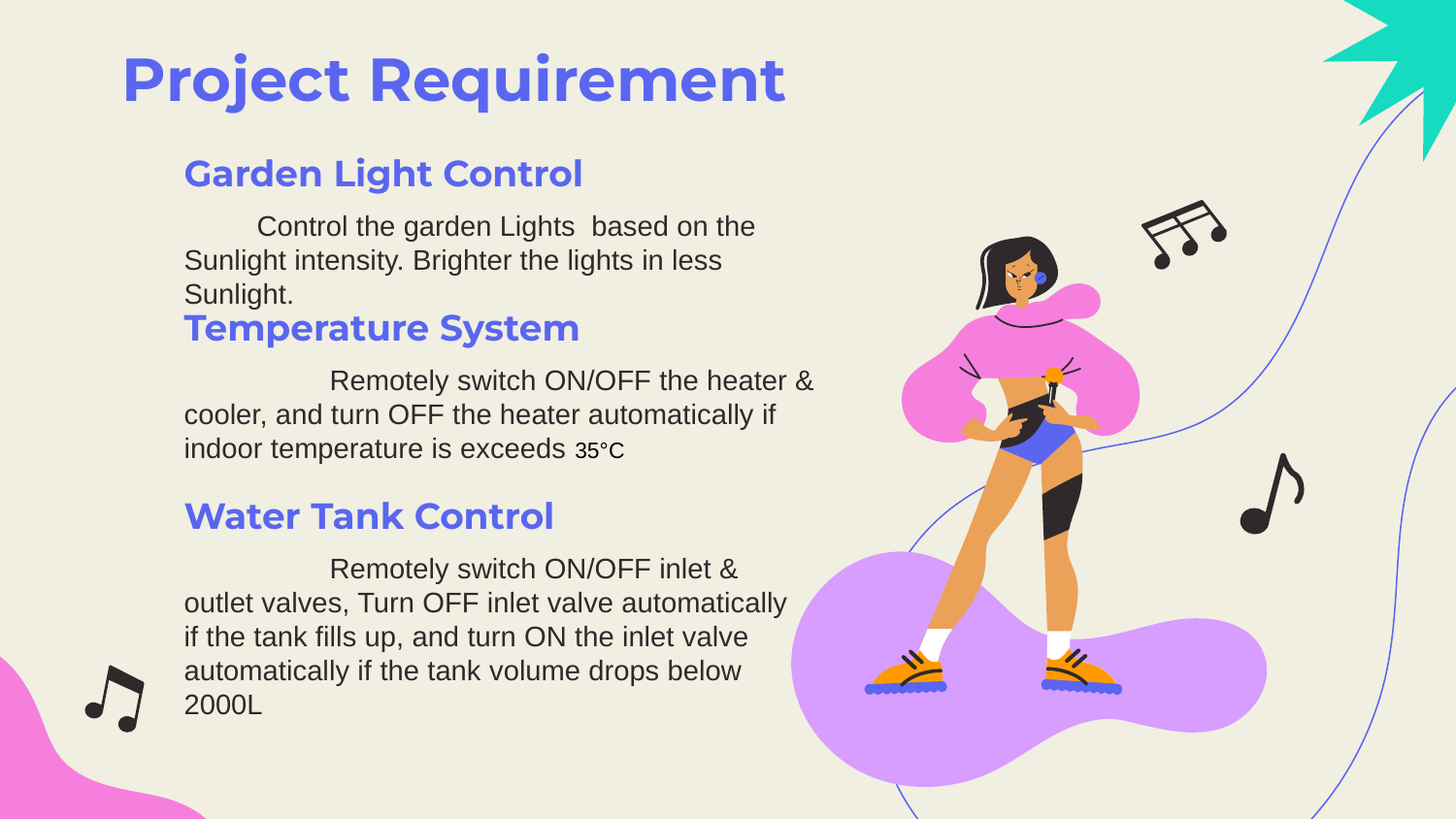

# Project Requirement
Garden Light Control
Control the garden Lights  based on the Sunlight intensity. Brighter the lights in less Sunlight.

Temperature System
	Remotely switch ON/OFF the heater & cooler, and turn OFF the heater automatically if indoor temperature is exceeds 35°C
Water Tank Control
	Remotely switch ON/OFF inlet & outlet valves, Turn OFF inlet valve automatically if the tank fills up, and turn ON the inlet valve automatically if the tank volume drops below 2000L